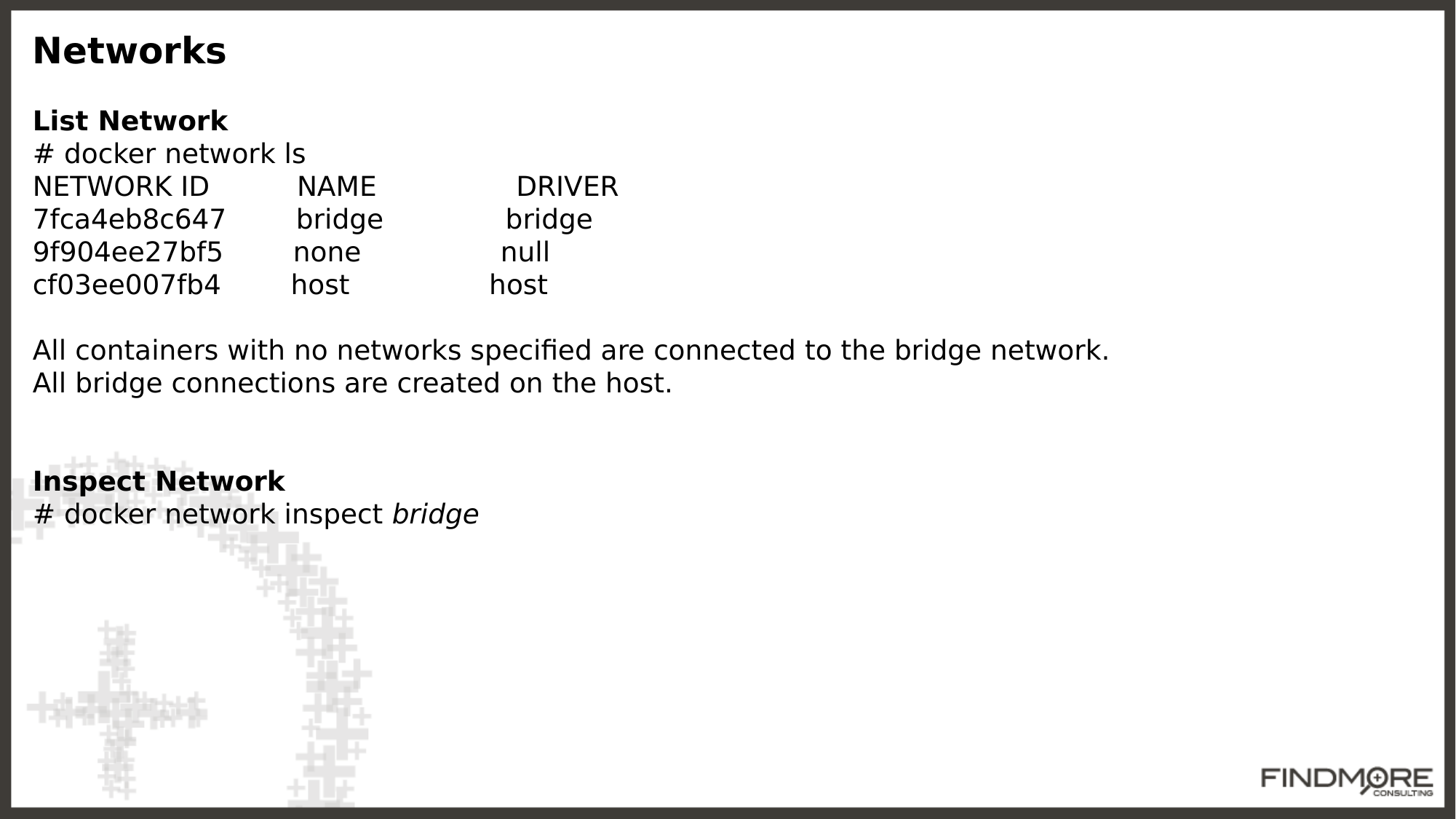

Networks

List Network
# docker network ls
NETWORK ID          NAME                DRIVER
7fca4eb8c647        bridge              bridge
9f904ee27bf5        none                null
cf03ee007fb4        host                host

All containers with no networks specified are connected to the bridge network.
All bridge connections are created on the host.

Inspect Network
# docker network inspect bridge